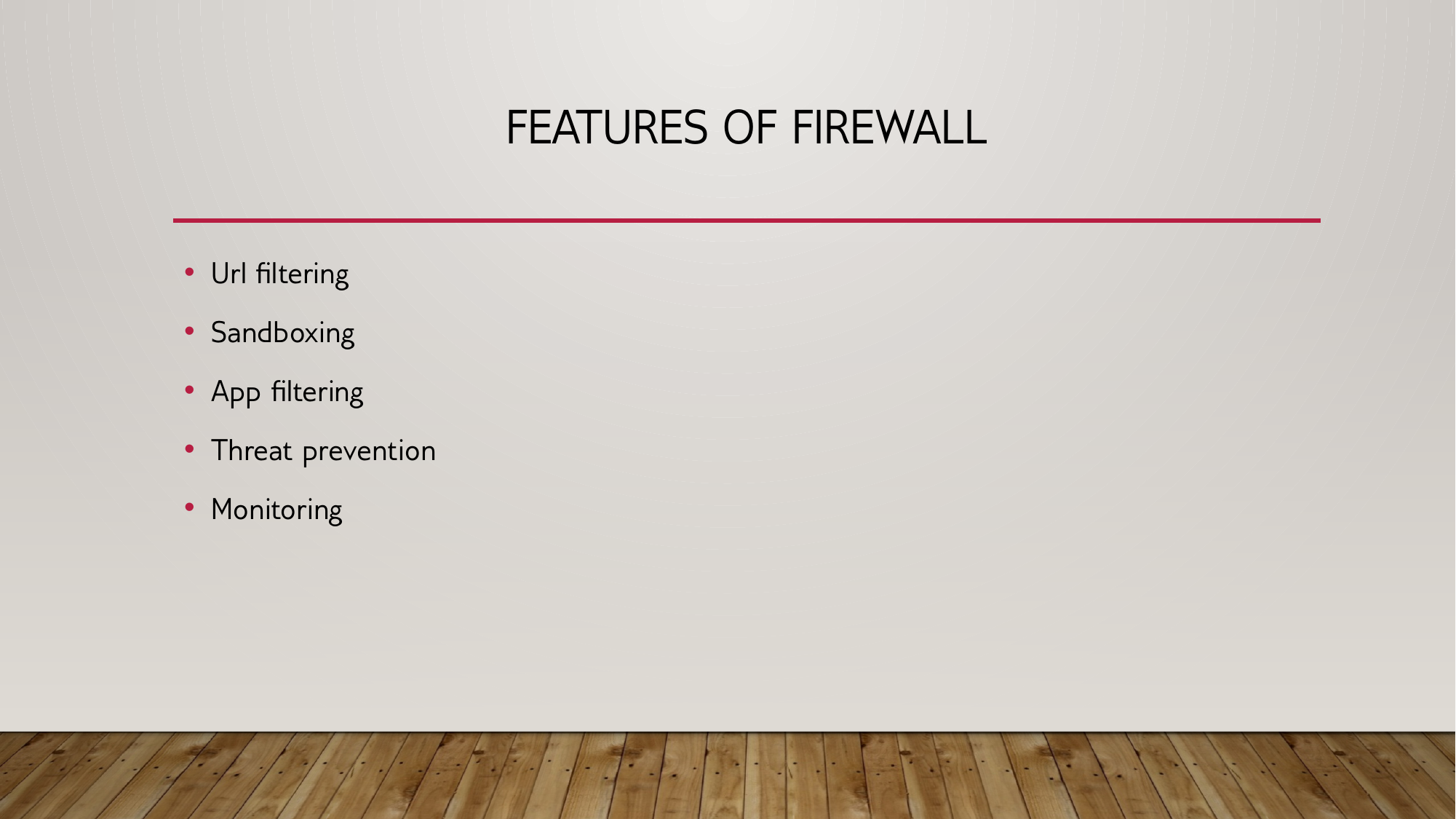

# Features of firewall
Url filtering
Sandboxing
App filtering
Threat prevention
Monitoring